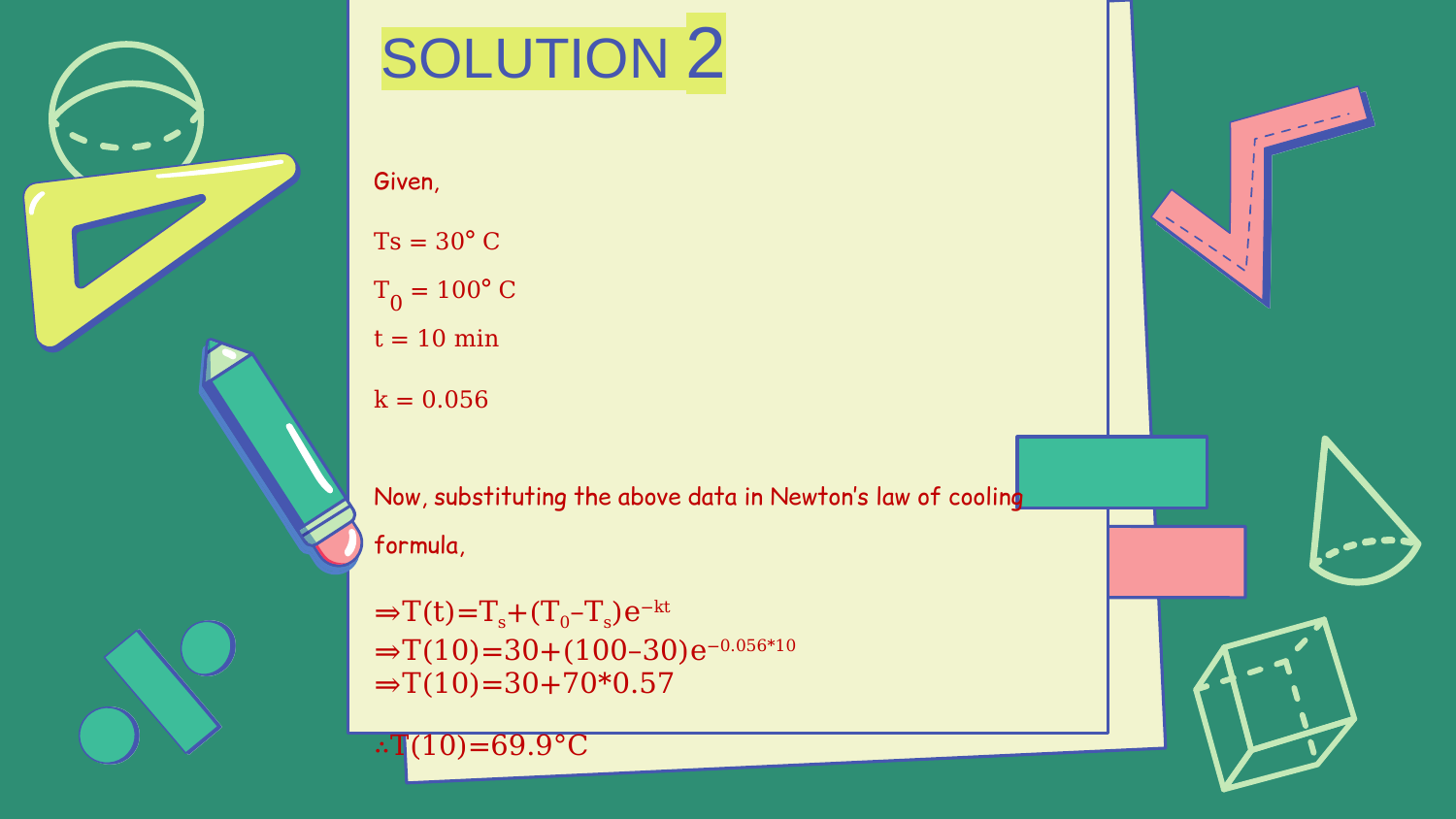

# SOLUTION 2

Given,

Ts = 30° C
T0 = 100° C
t = 10 min

k = 0.056

Now, substituting the above data in Newton’s law of cooling formula,

⇒T(t)=Ts+(T0–Ts)e−kt
⇒T(10)=30+(100–30)e−0.056*10
⇒T(10)=30+70*0.57

∴T(10)=69.9°C

∴ Temperature cools down from 100°C to 69.9°C after 10 minutes.